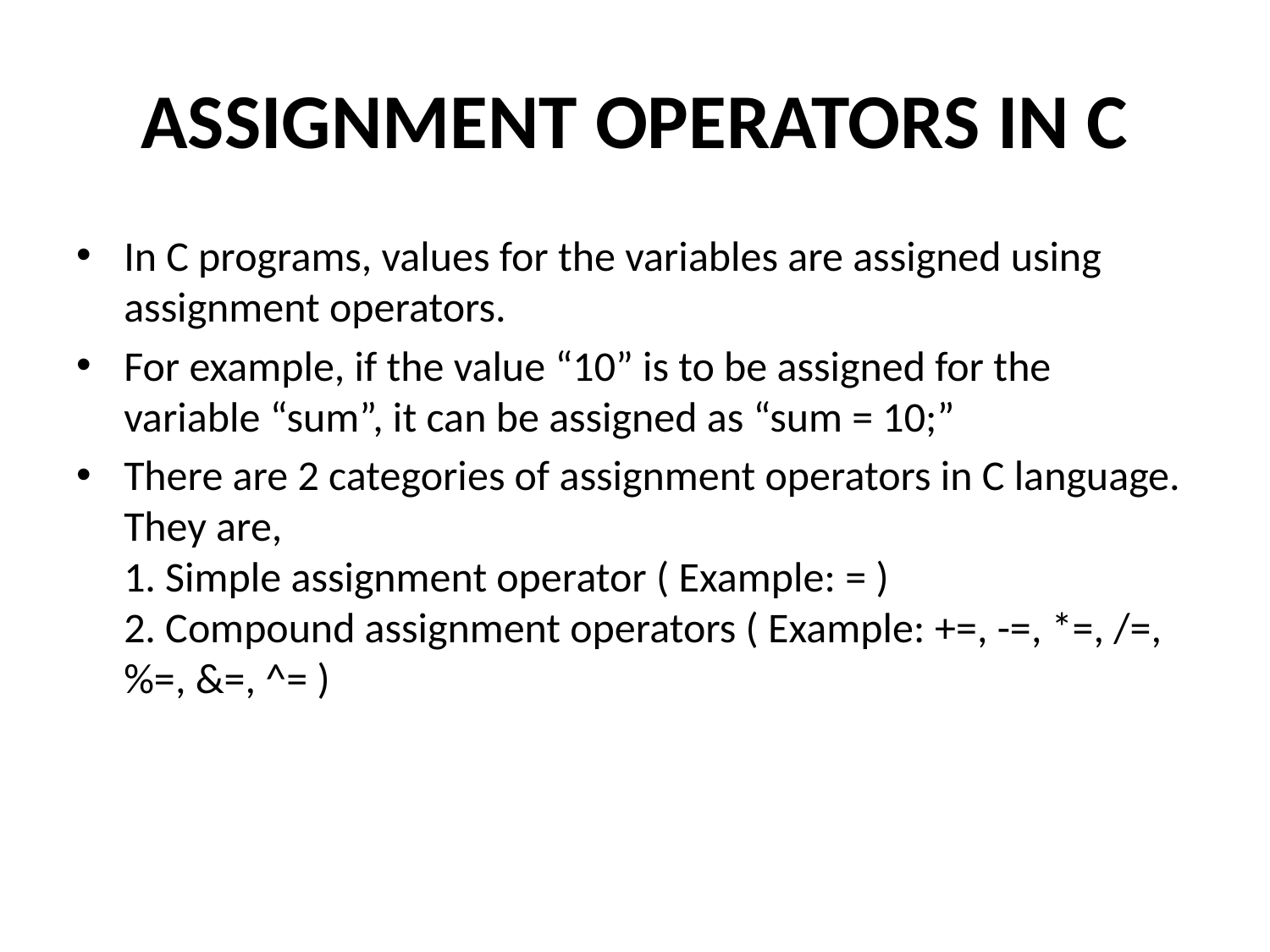

# ASSIGNMENT OPERATORS IN C
In C programs, values for the variables are assigned using assignment operators.
For example, if the value “10” is to be assigned for the variable “sum”, it can be assigned as “sum = 10;”
There are 2 categories of assignment operators in C language. They are,
1. Simple assignment operator ( Example: = )
2. Compound assignment operators ( Example: +=, -=, *=, /=, %=, &=, ^= )